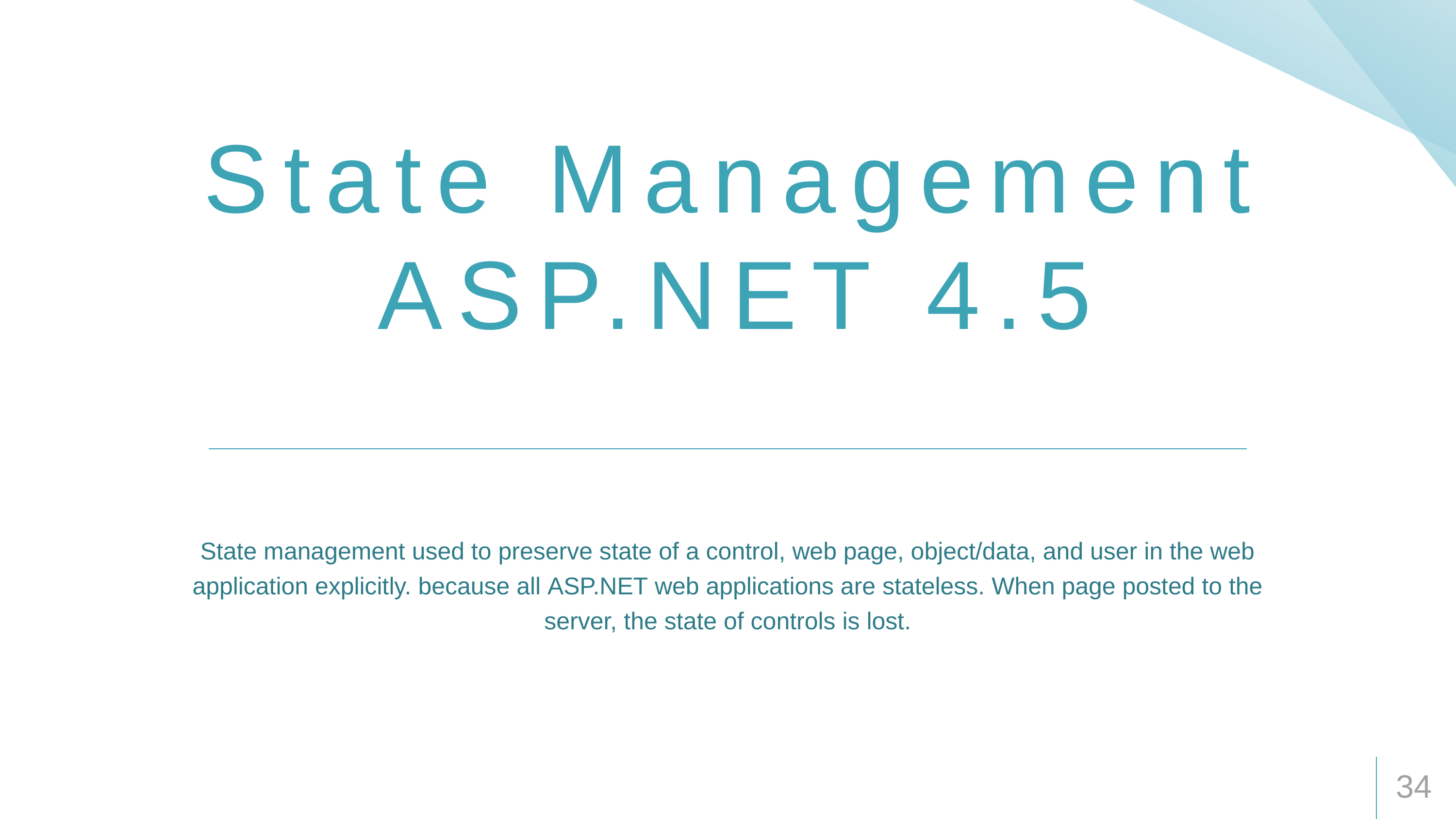

# State Management ASP.NET 4.5
State management used to preserve state of a control, web page, object/data, and user in the web application explicitly. because all ASP.NET web applications are stateless. When page posted to the server, the state of controls is lost.
34